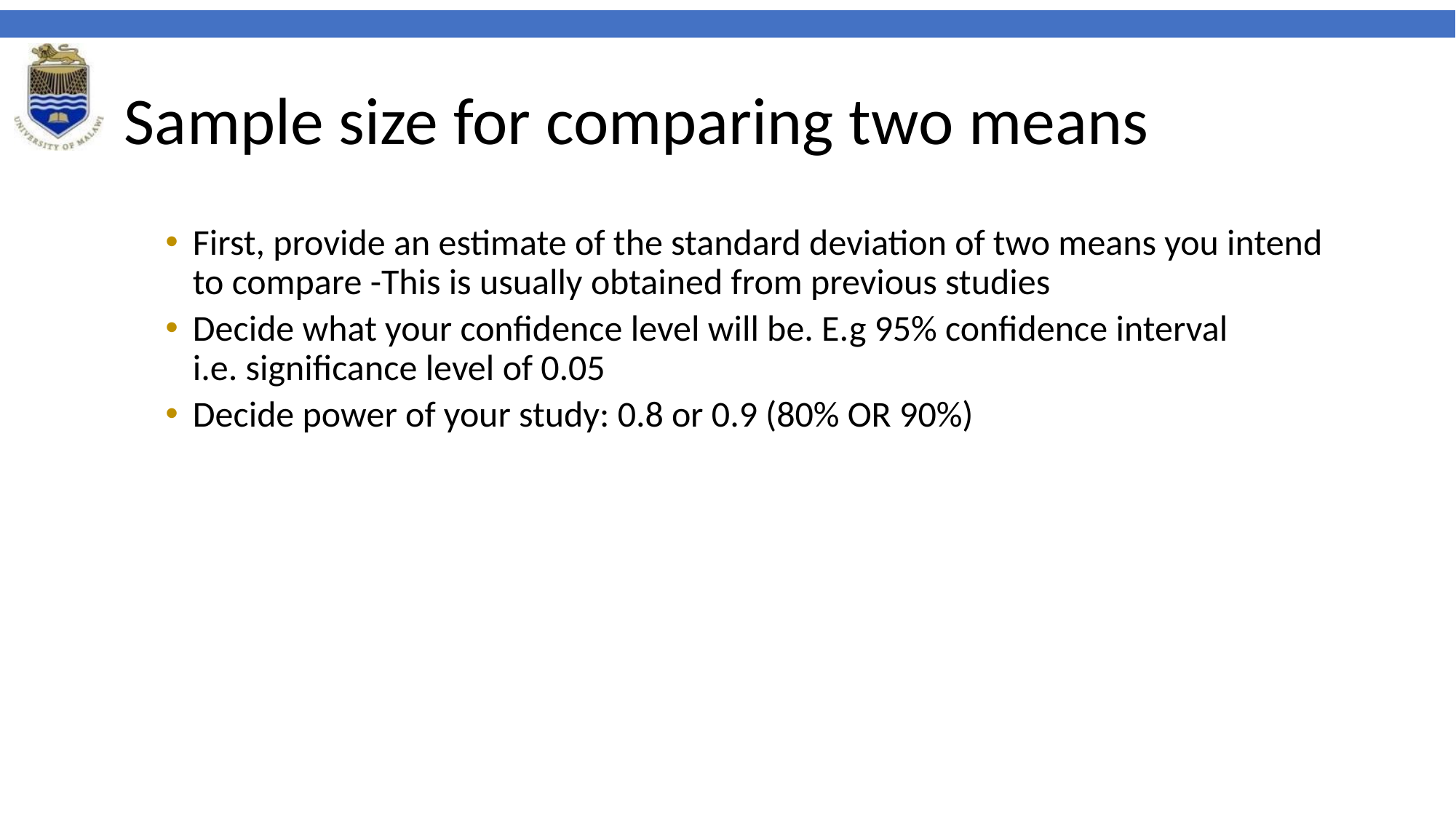

# Sample size for comparing two means
First, provide an estimate of the standard deviation of two means you intend to compare -This is usually obtained from previous studies
Decide what your confidence level will be. E.g 95% confidence interval i.e. significance level of 0.05
Decide power of your study: 0.8 or 0.9 (80% OR 90%)